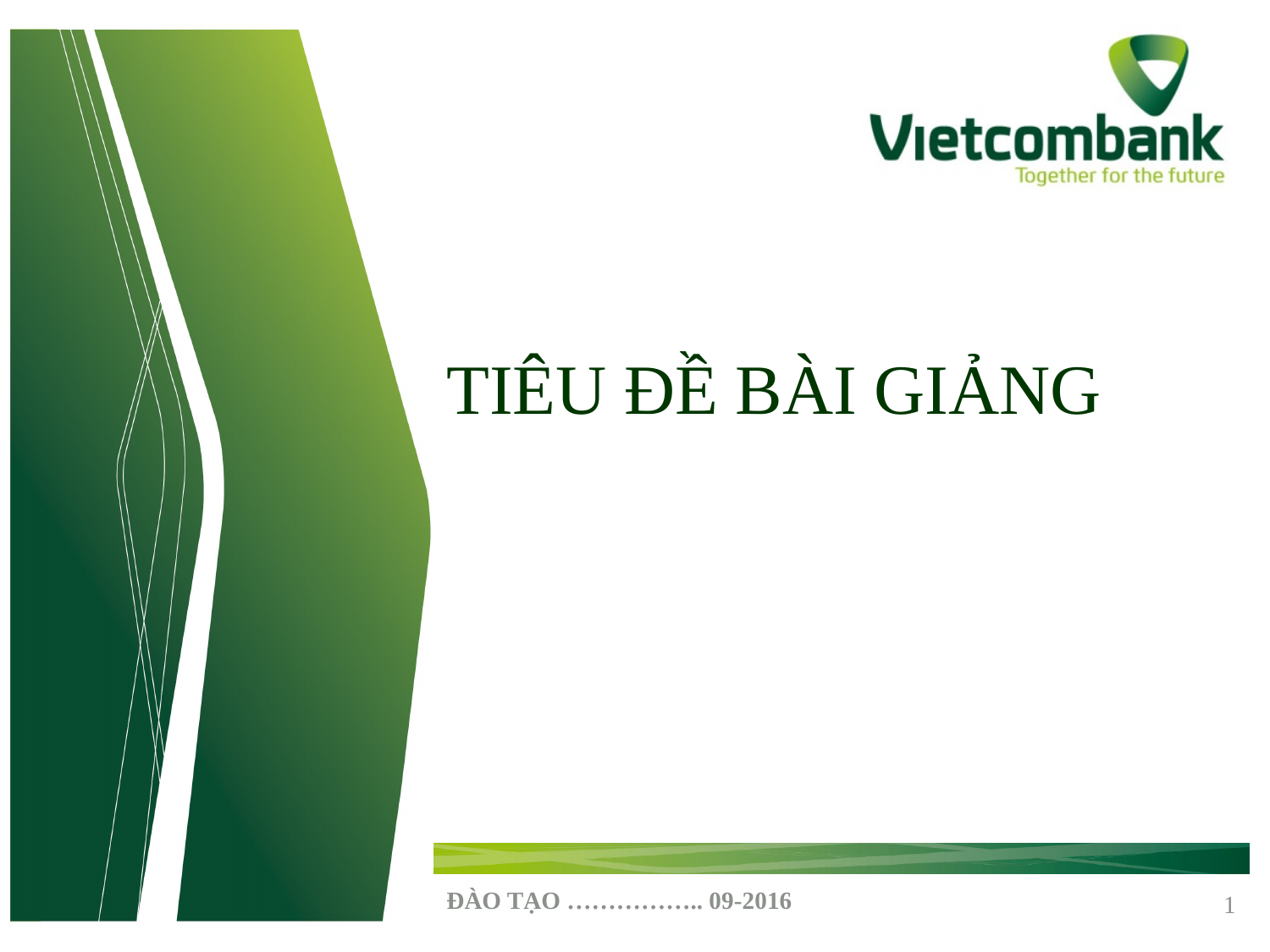

# TIÊU ĐỀ BÀI GIẢNG

ĐÀO TẠO …………….. 09-2016
1